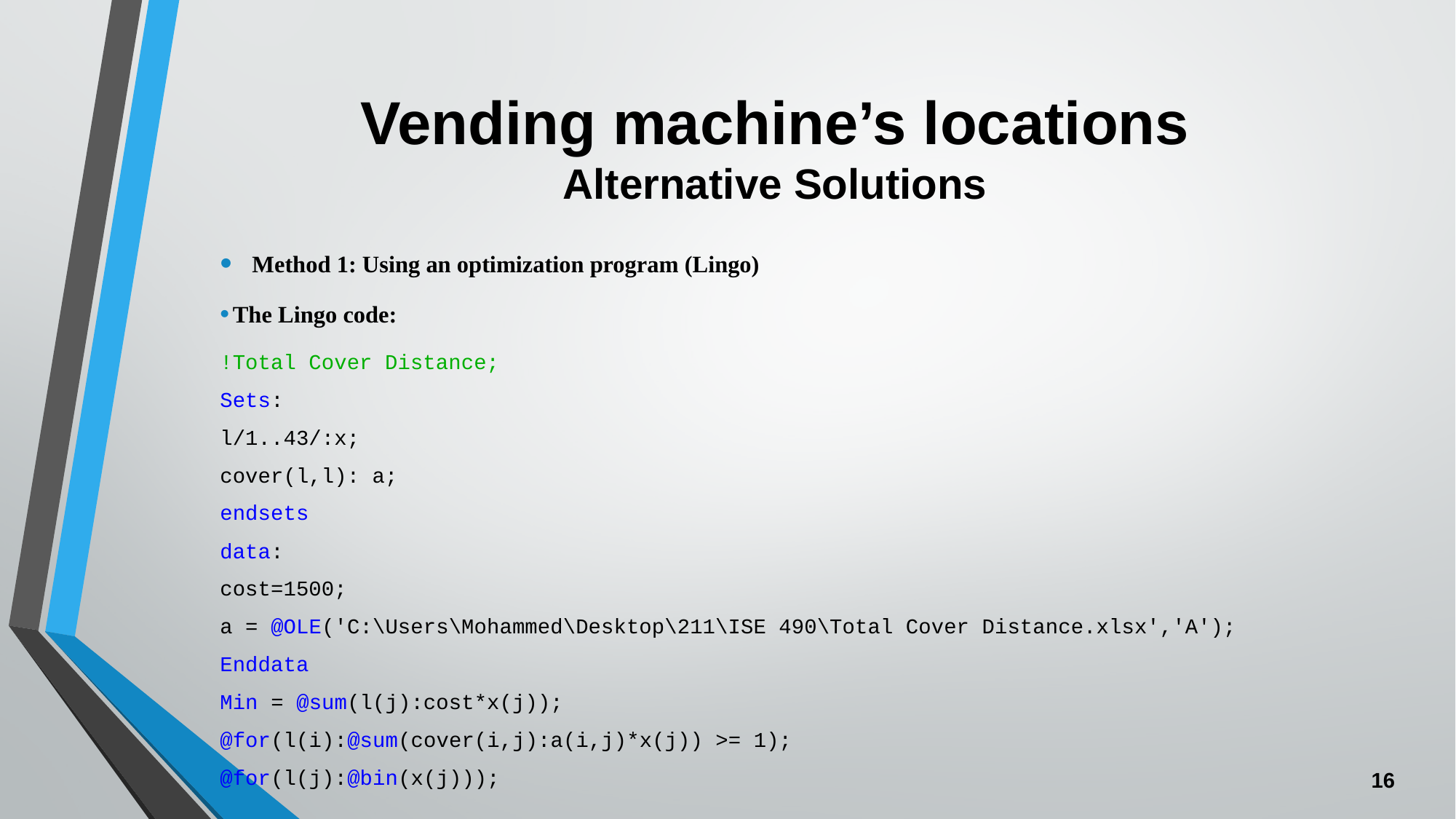

# Vending machine’s locations Alternative Solutions
Method 1: Using an optimization program (Lingo)
 The Lingo code:
!Total Cover Distance;
Sets:
l/1..43/:x;
cover(l,l): a;
endsets
data:
cost=1500;
a = @OLE('C:\Users\Mohammed\Desktop\211\ISE 490\Total Cover Distance.xlsx','A');
Enddata
Min = @sum(l(j):cost*x(j));
@for(l(i):@sum(cover(i,j):a(i,j)*x(j)) >= 1);
@for(l(j):@bin(x(j)));
16